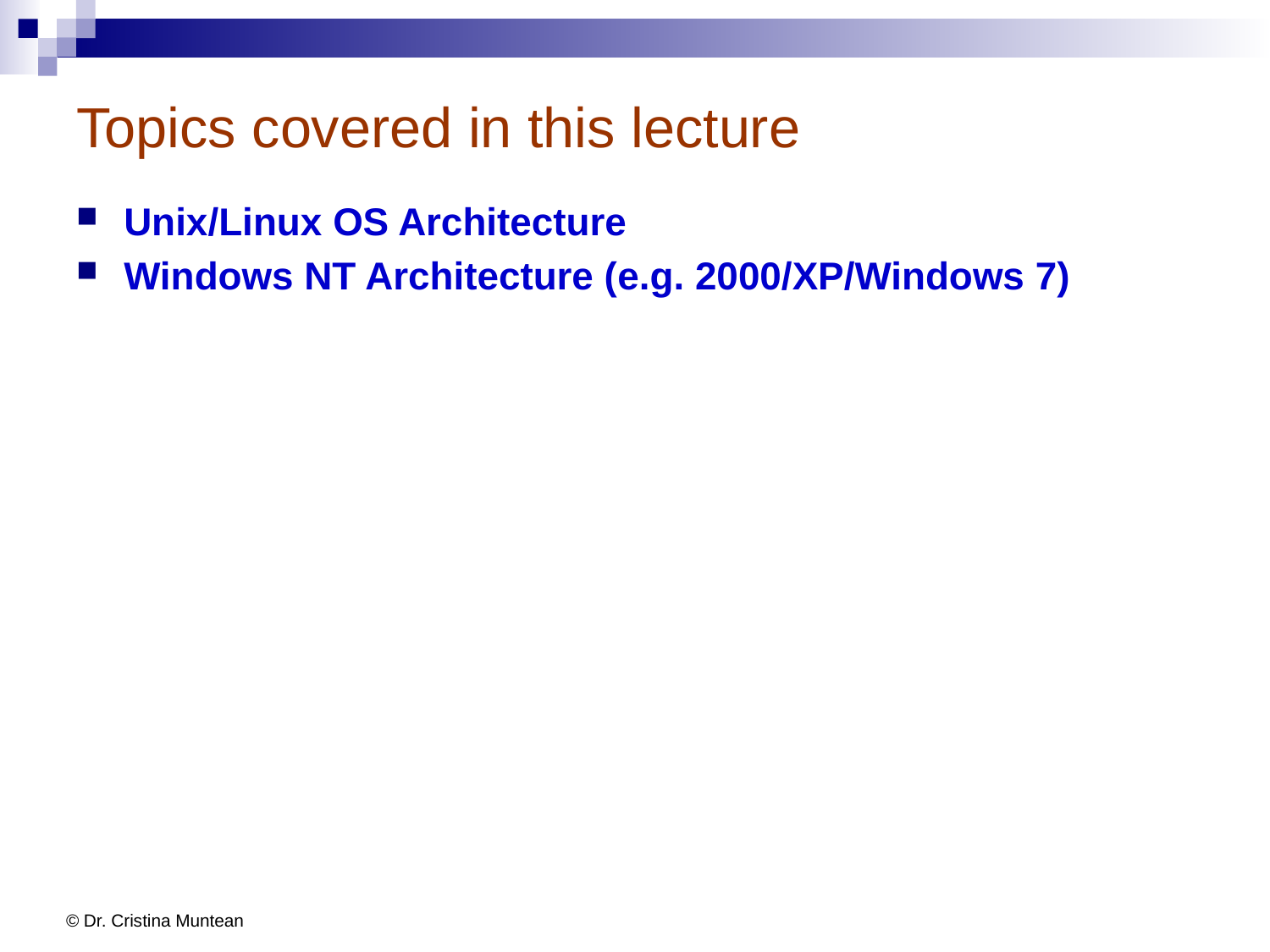

# Topics covered in this lecture
Unix/Linux OS Architecture
Windows NT Architecture (e.g. 2000/XP/Windows 7)